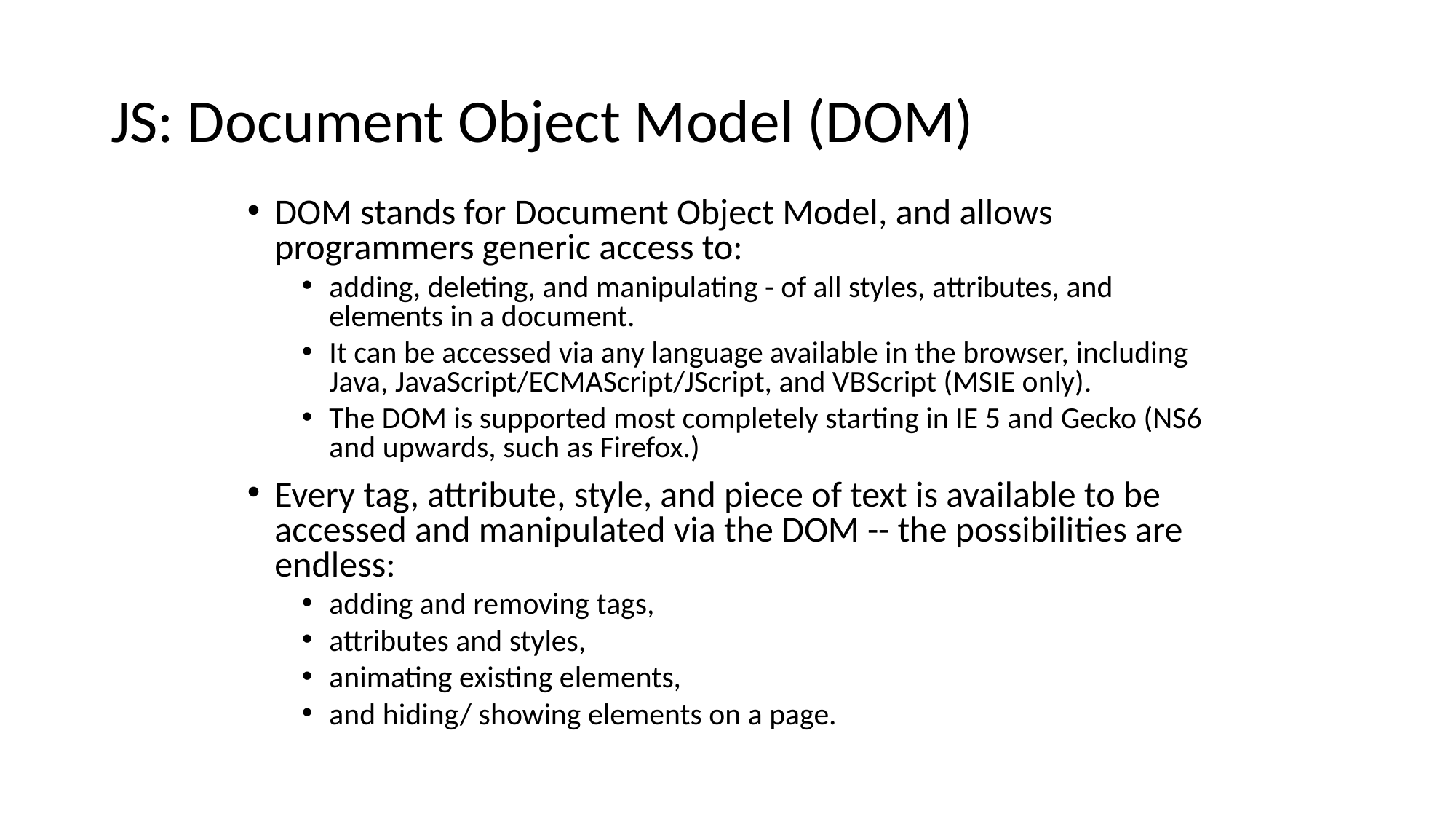

# JS: Document Object Model (DOM)
DOM stands for Document Object Model, and allows programmers generic access to:
adding, deleting, and manipulating - of all styles, attributes, and elements in a document.
It can be accessed via any language available in the browser, including Java, JavaScript/ECMAScript/JScript, and VBScript (MSIE only).
The DOM is supported most completely starting in IE 5 and Gecko (NS6 and upwards, such as Firefox.)
Every tag, attribute, style, and piece of text is available to be accessed and manipulated via the DOM -- the possibilities are endless:
adding and removing tags,
attributes and styles,
animating existing elements,
and hiding/ showing elements on a page.